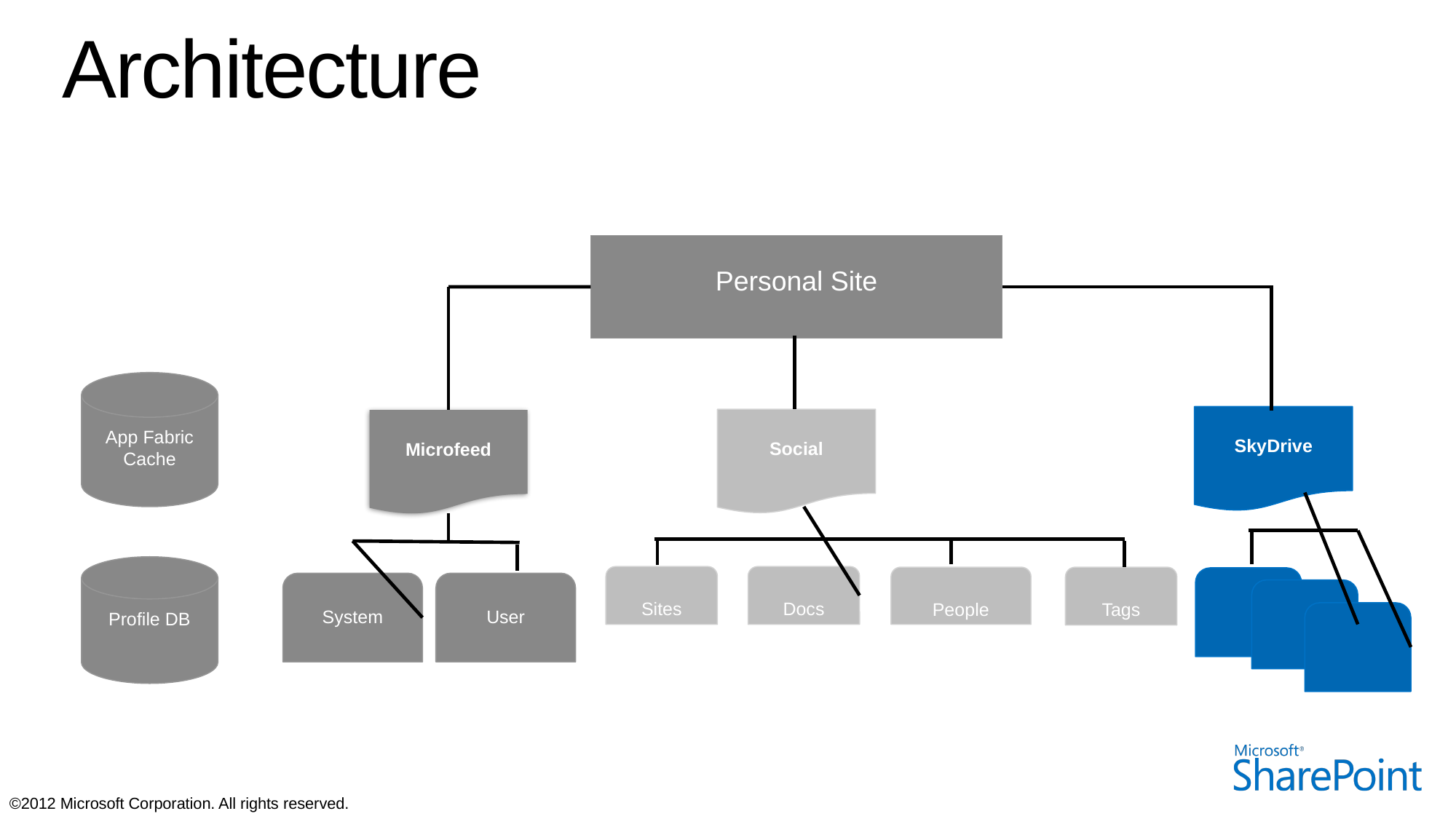

# Architecture
Personal Site
App Fabric
Cache
SkyDrive
Social
Microfeed
Profile DB
Sites
Docs
People
Tags

System
User